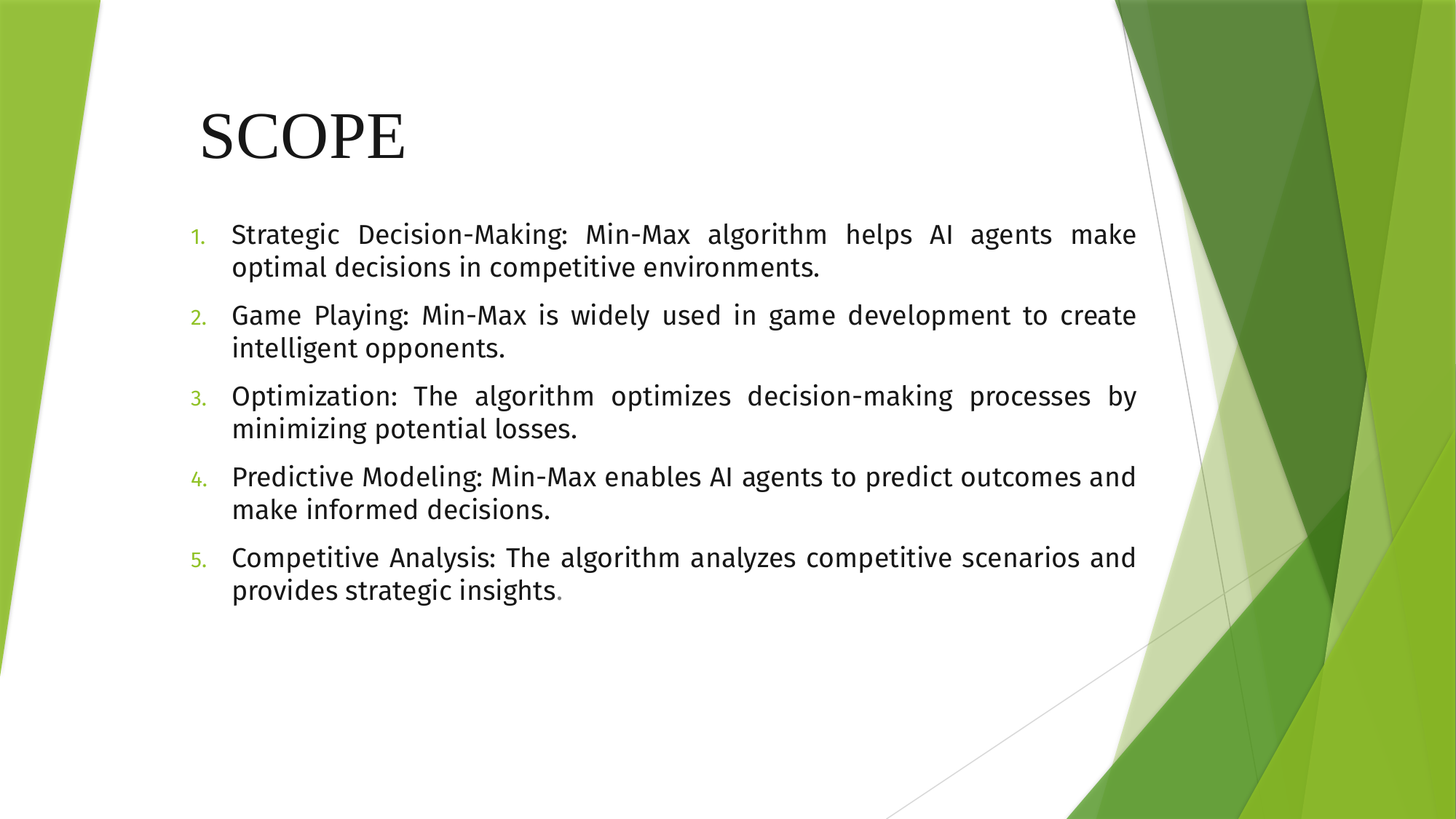

# SCOPE
Strategic Decision-Making: Min-Max algorithm helps AI agents make optimal decisions in competitive environments.
Game Playing: Min-Max is widely used in game development to create intelligent opponents.
Optimization: The algorithm optimizes decision-making processes by minimizing potential losses.
Predictive Modeling: Min-Max enables AI agents to predict outcomes and make informed decisions.
Competitive Analysis: The algorithm analyzes competitive scenarios and provides strategic insights.